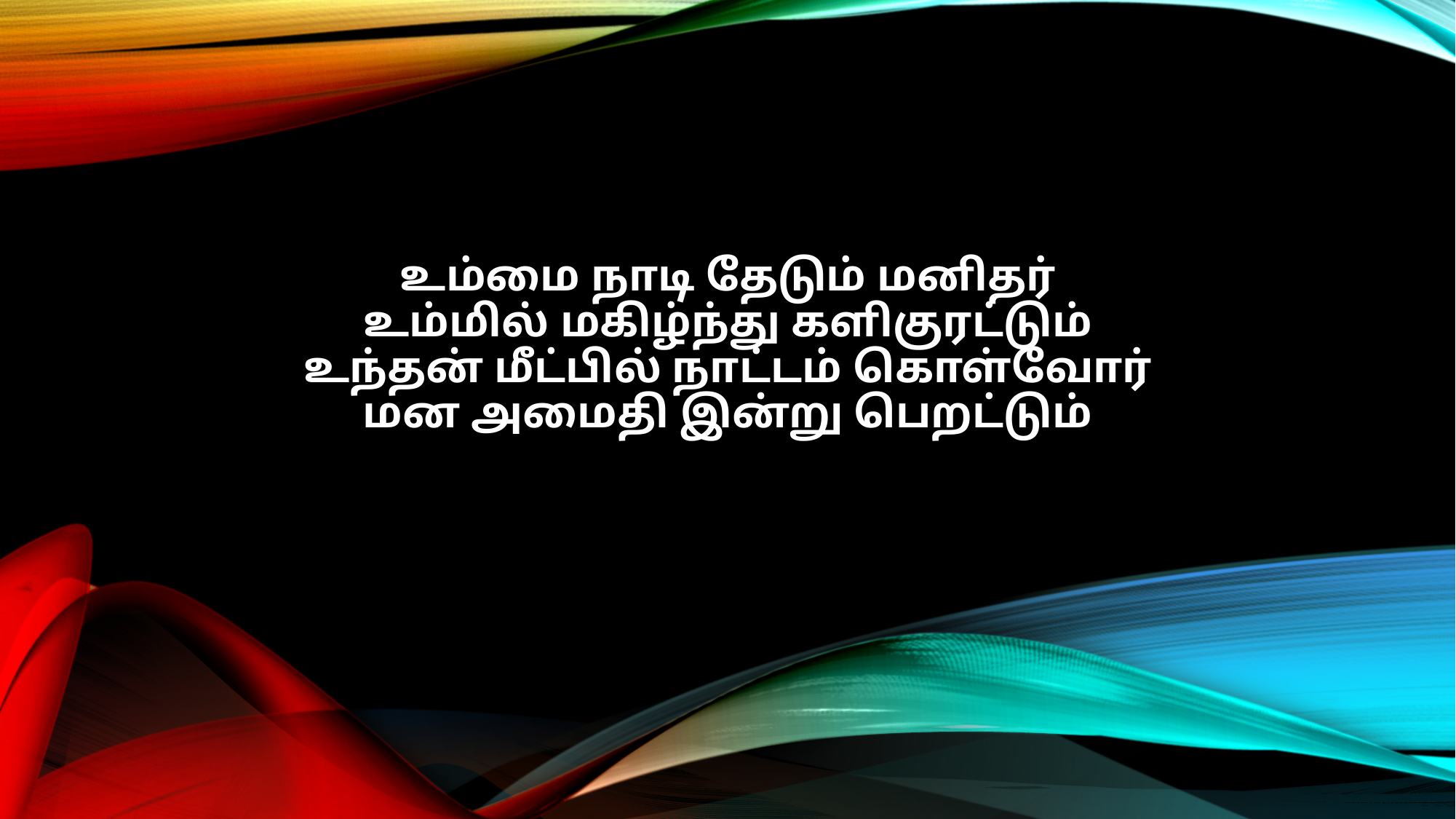

உம்மை நாடி தேடும் மனிதர்
உம்மில் மகிழ்ந்து களிகுரட்டும்
உந்தன் மீட்பில் நாட்டம் கொள்வோர்
மன அமைதி இன்று பெறட்டும்